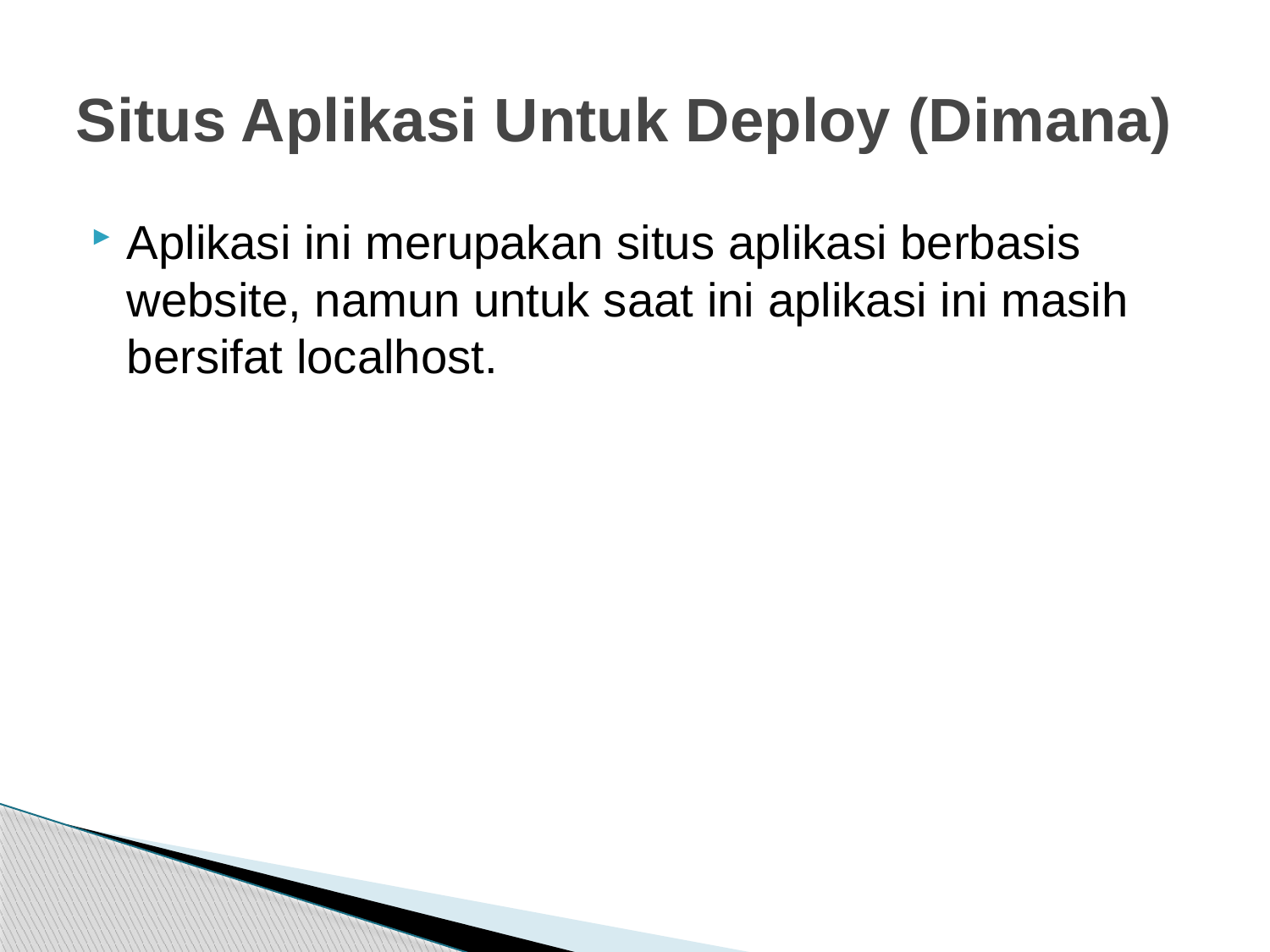

# Situs Aplikasi Untuk Deploy (Dimana)
Aplikasi ini merupakan situs aplikasi berbasis website, namun untuk saat ini aplikasi ini masih bersifat localhost.